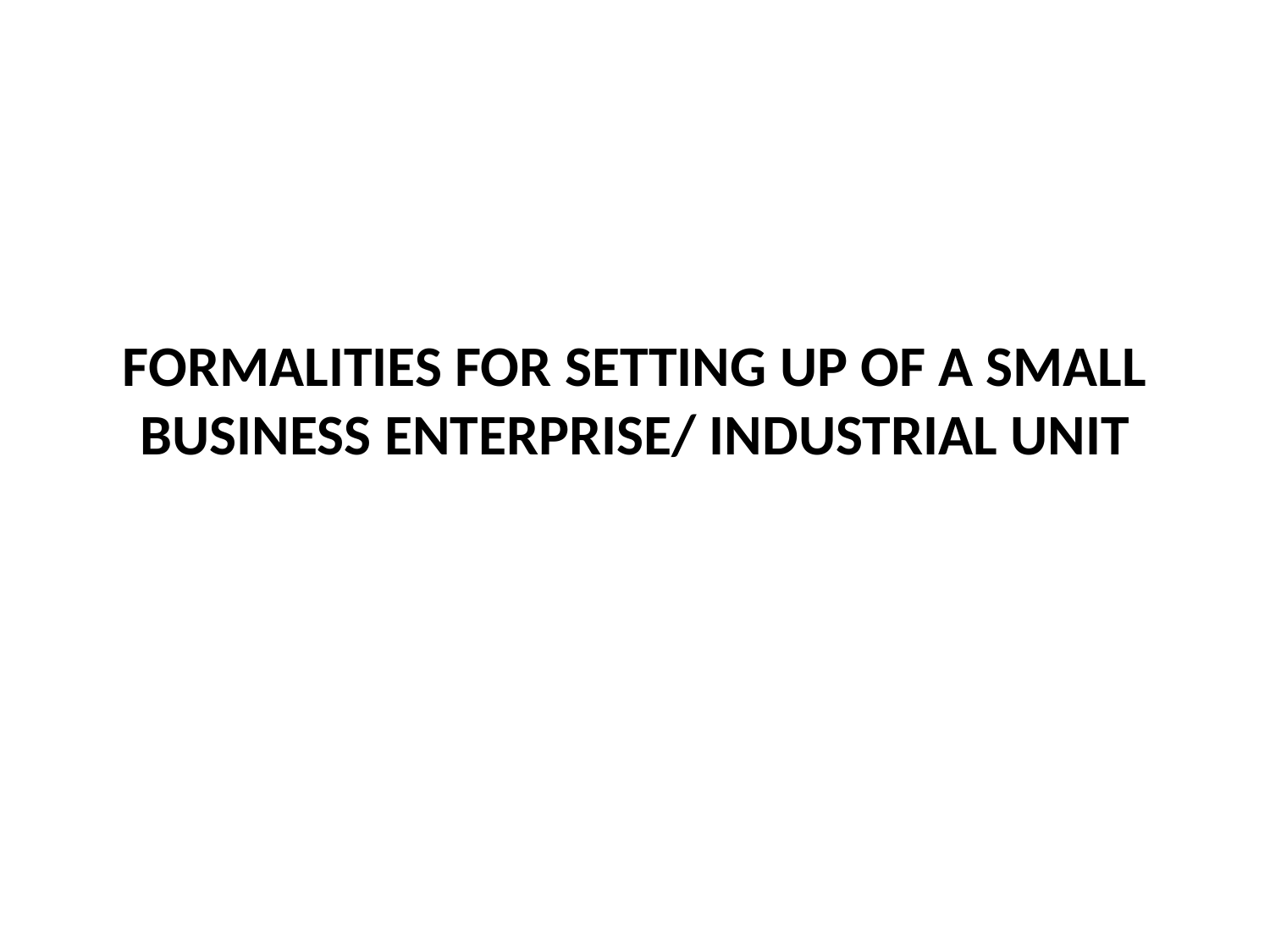

# FORMALITIES FOR SETTING UP OF A SMALL BUSINESS ENTERPRISE/ Industrial unit